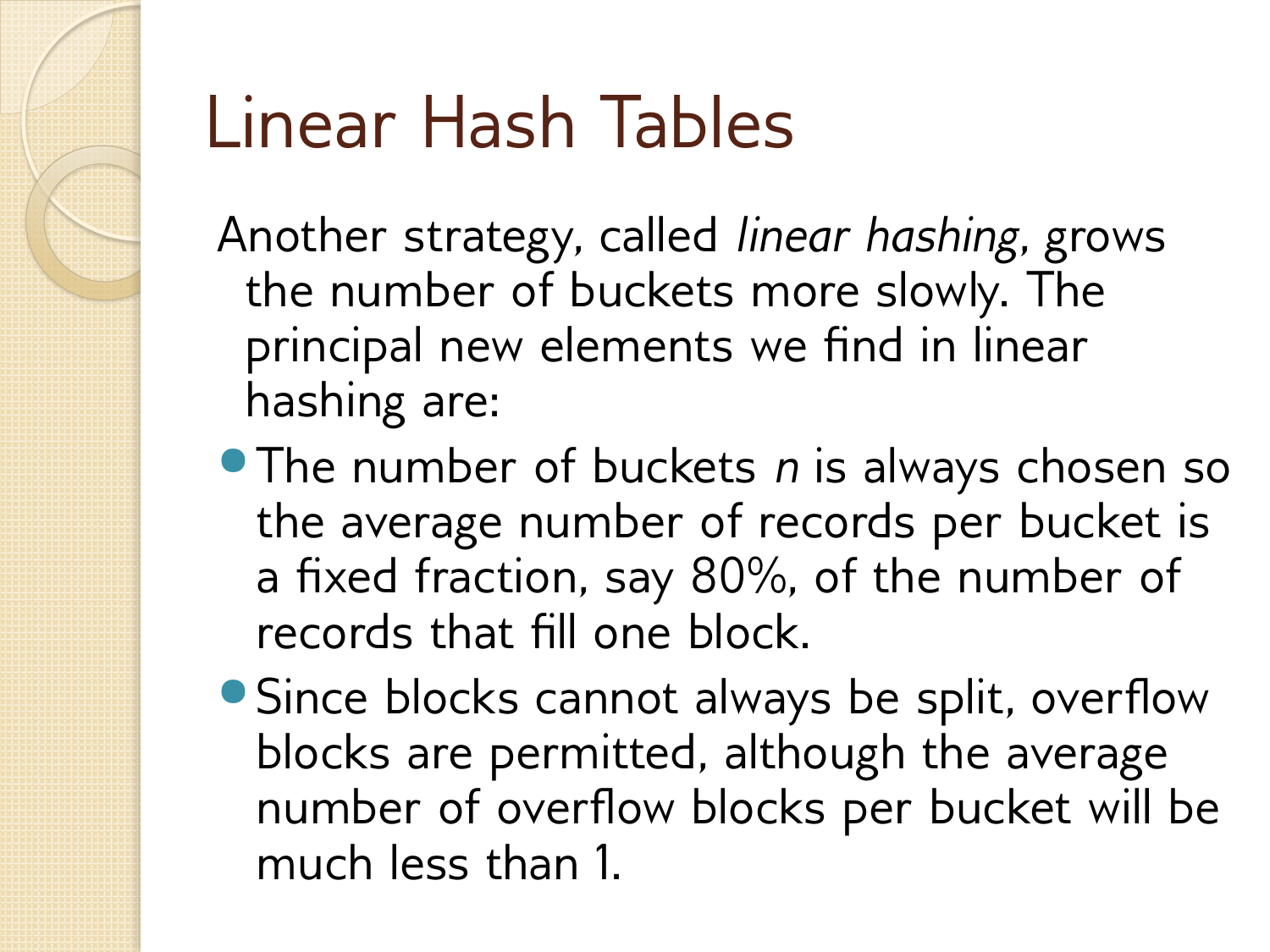

# Linear Hash Tables
Another strategy, called linear hashing, grows the number of buckets more slowly. The principal new elements we find in linear hashing are:
The number of buckets n is always chosen so the average number of records per bucket is a fixed fraction, say 80%, of the number of records that fill one block.
Since blocks cannot always be split, overflow blocks are permitted, although the average number of overflow blocks per bucket will be much less than 1.